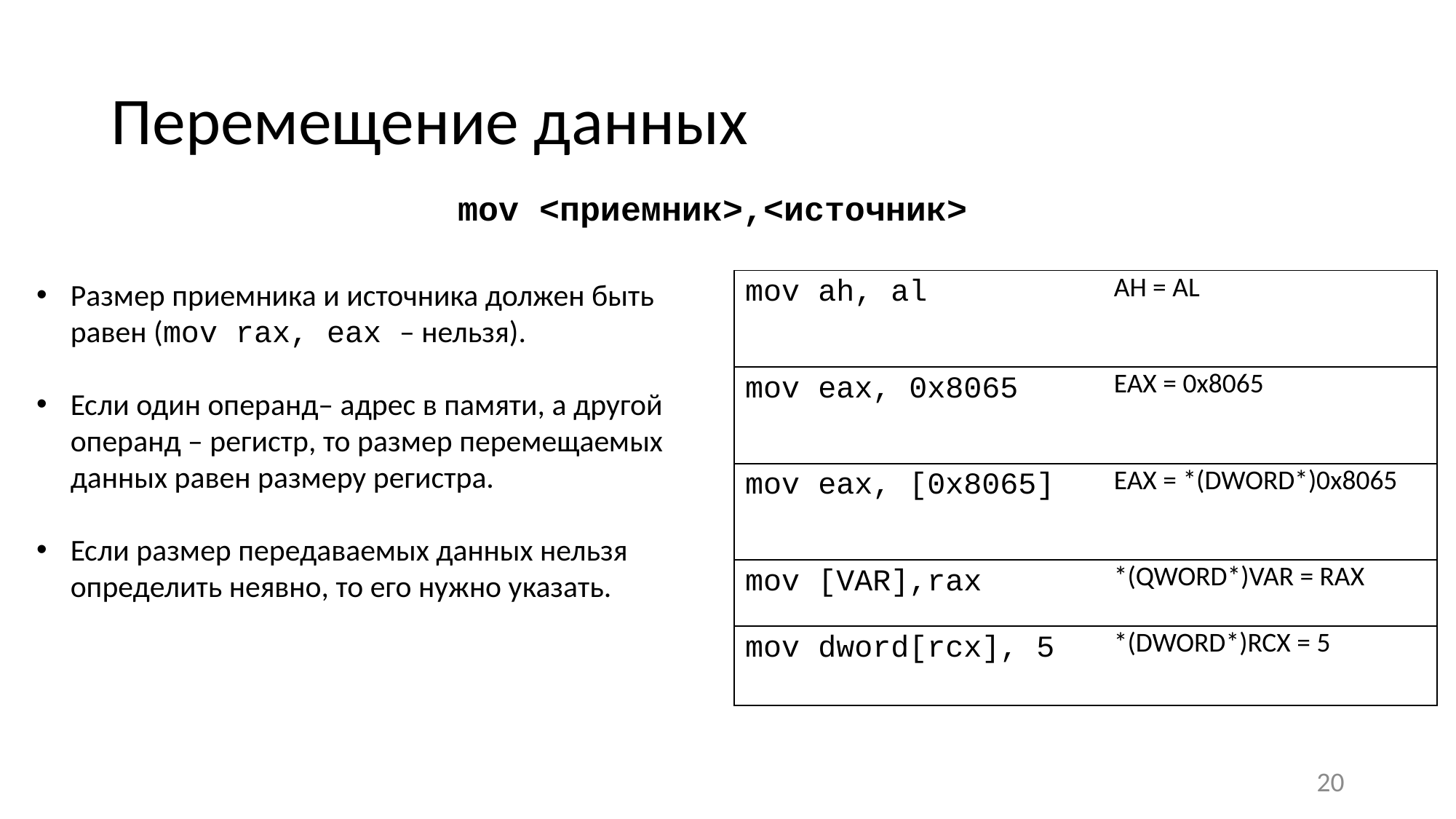

# Перемещение данных
mov <приемник>,<источник>

Размер приемника и источника должен быть равен (mov rax, eax – нельзя).

Если один операнд– адрес в памяти, а другой операнд – регистр, то размер перемещаемых данных равен размеру регистра.

Если размер передаваемых данных нельзя определить неявно, то его нужно указать.

| mov ah, al | AH = AL |
| --- | --- |
| mov eax, 0x8065 | EAX = 0x8065 |
| mov eax, [0x8065] | EAX = \*(DWORD\*)0x8065 |
| mov [VAR],rax | \*(QWORD\*)VAR = RAX |
| mov dword[rcx], 5 | \*(DWORD\*)RCX = 5 |
20